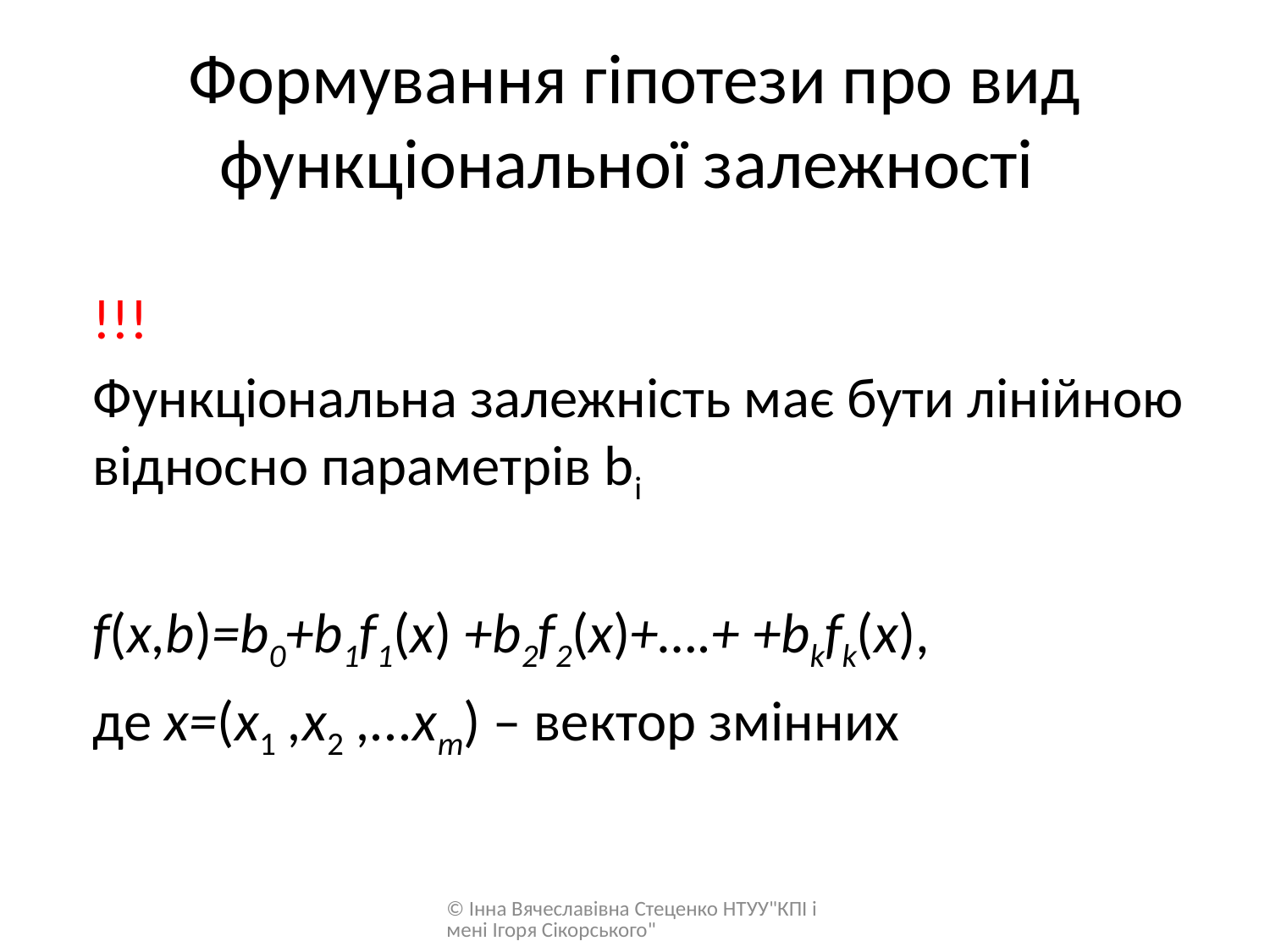

# Формування гіпотези про вид функціональної залежності
!!!
Функціональна залежність має бути лінійною відносно параметрів bi

f(x,b)=b0+b1f1(x) +b2f2(x)+….+ +bkfk(x),
де х=(х1 ,х2 ,...хm) – вектор змінних

© Інна Вячеславівна Стеценко НТУУ"КПІ імені Ігоря Сікорського"